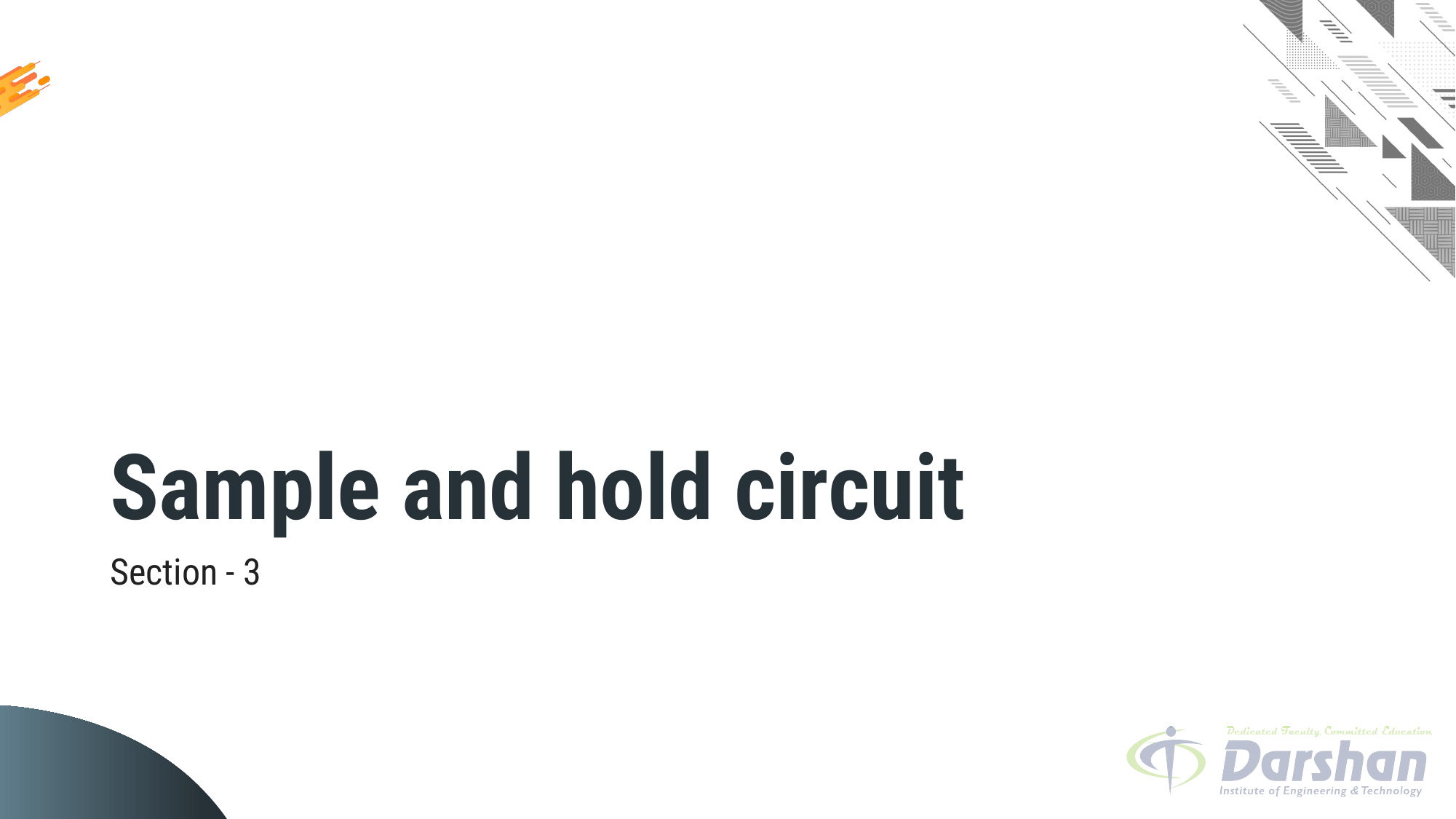

# Sample and hold circuit
Section - 3